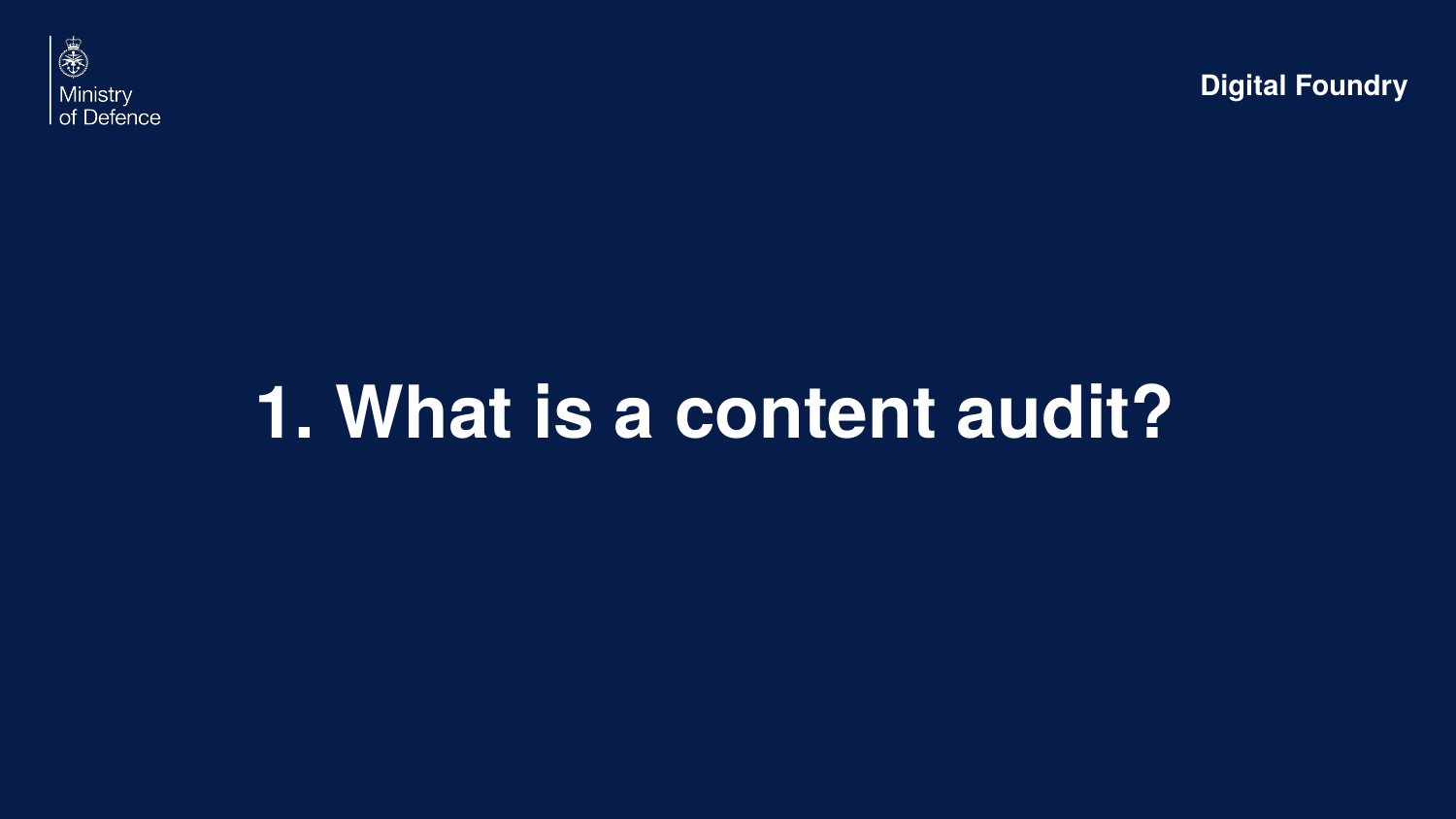

# 1. What is a content audit?